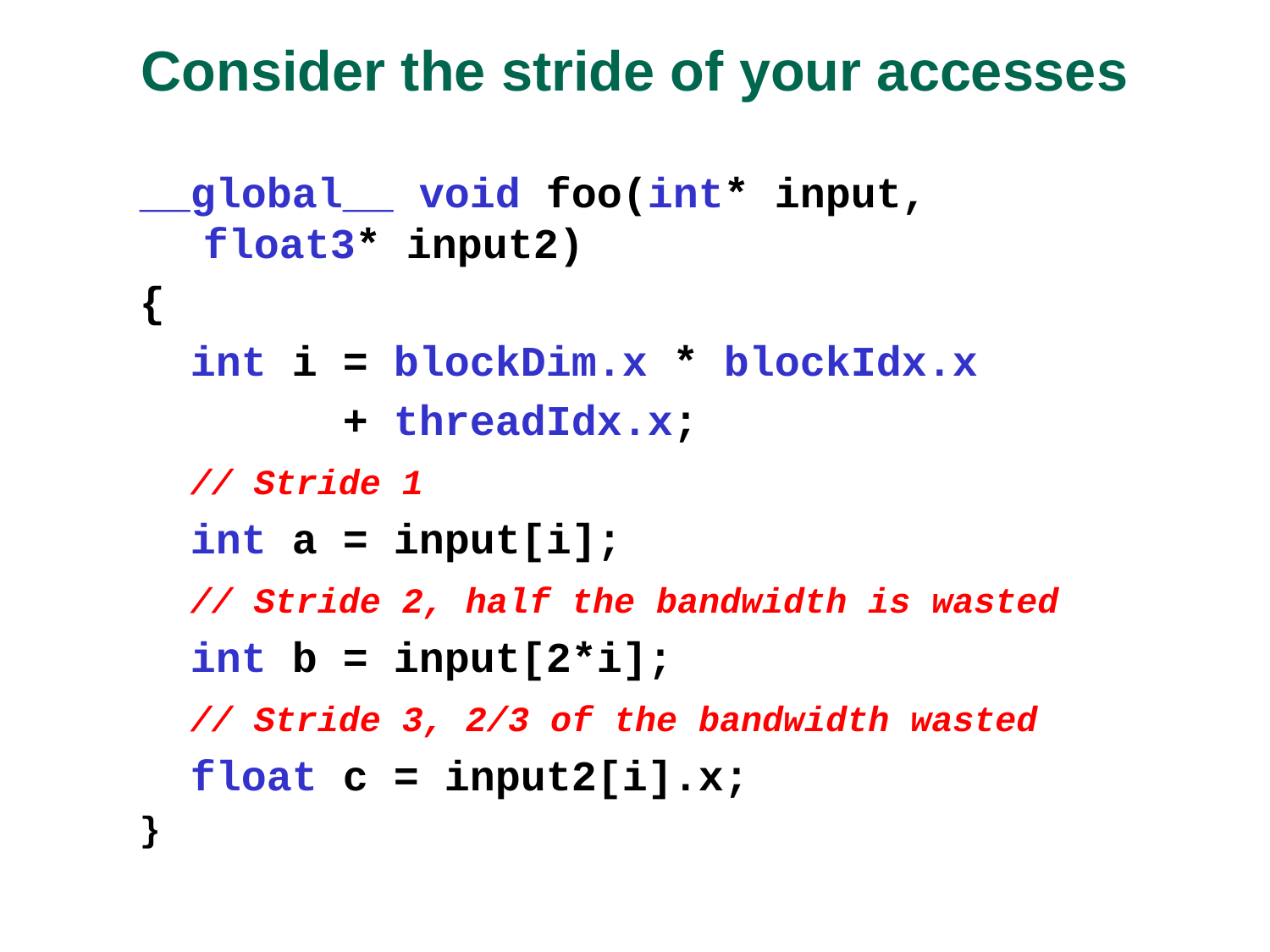

# Consider the stride of your accesses
__global__ void foo(int* input,            float3* input2)
{
  int i = blockDim.x * blockIdx.x
        + threadIdx.x;
  // Stride 1
  int a = input[i];
  // Stride 2, half the bandwidth is wasted
  int b = input[2*i];
  // Stride 3, 2/3 of the bandwidth wasted
  float c = input2[i].x;
}